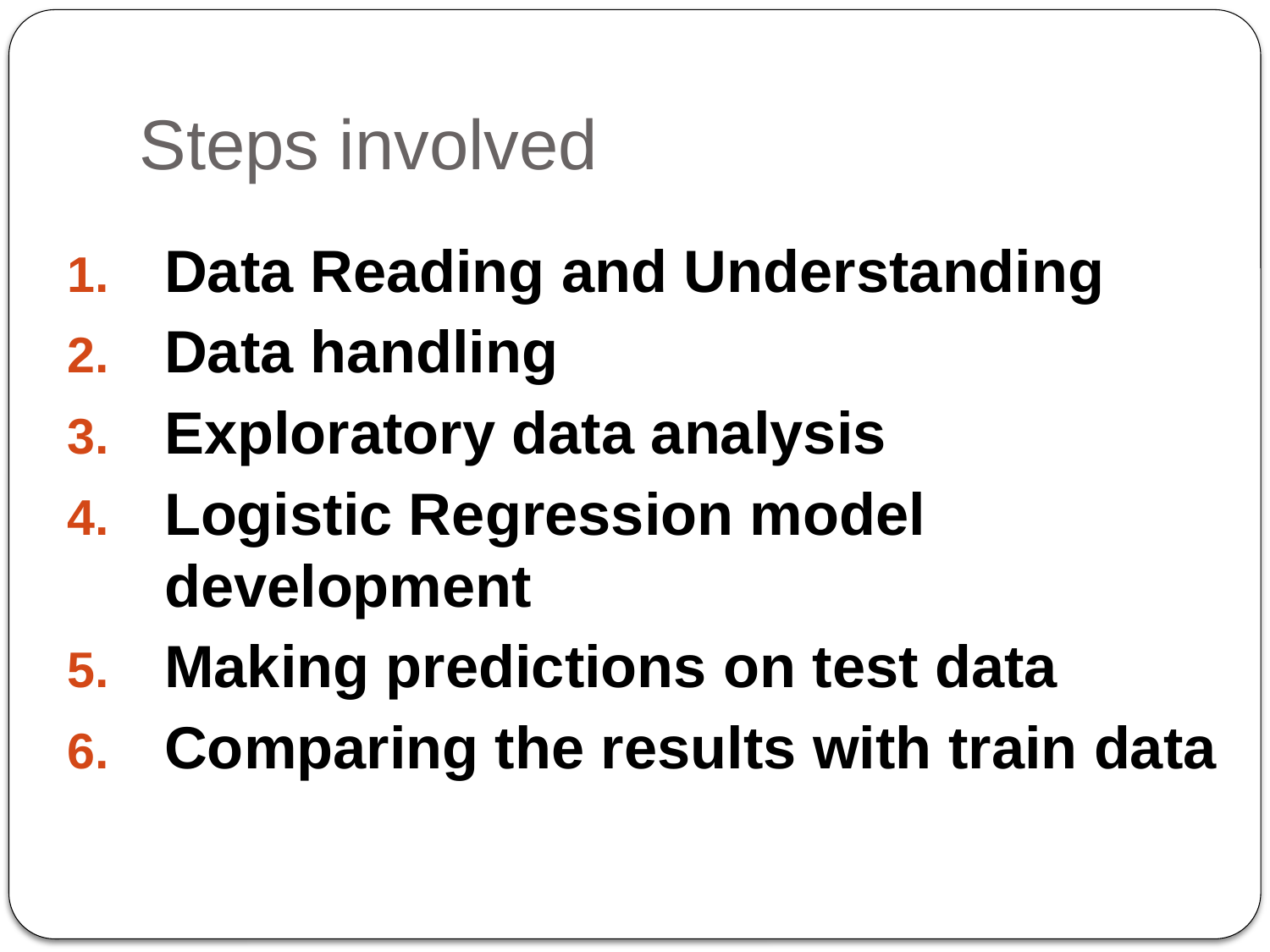

# Steps involved
Data Reading and Understanding
Data handling
Exploratory data analysis
Logistic Regression model development
Making predictions on test data
Comparing the results with train data